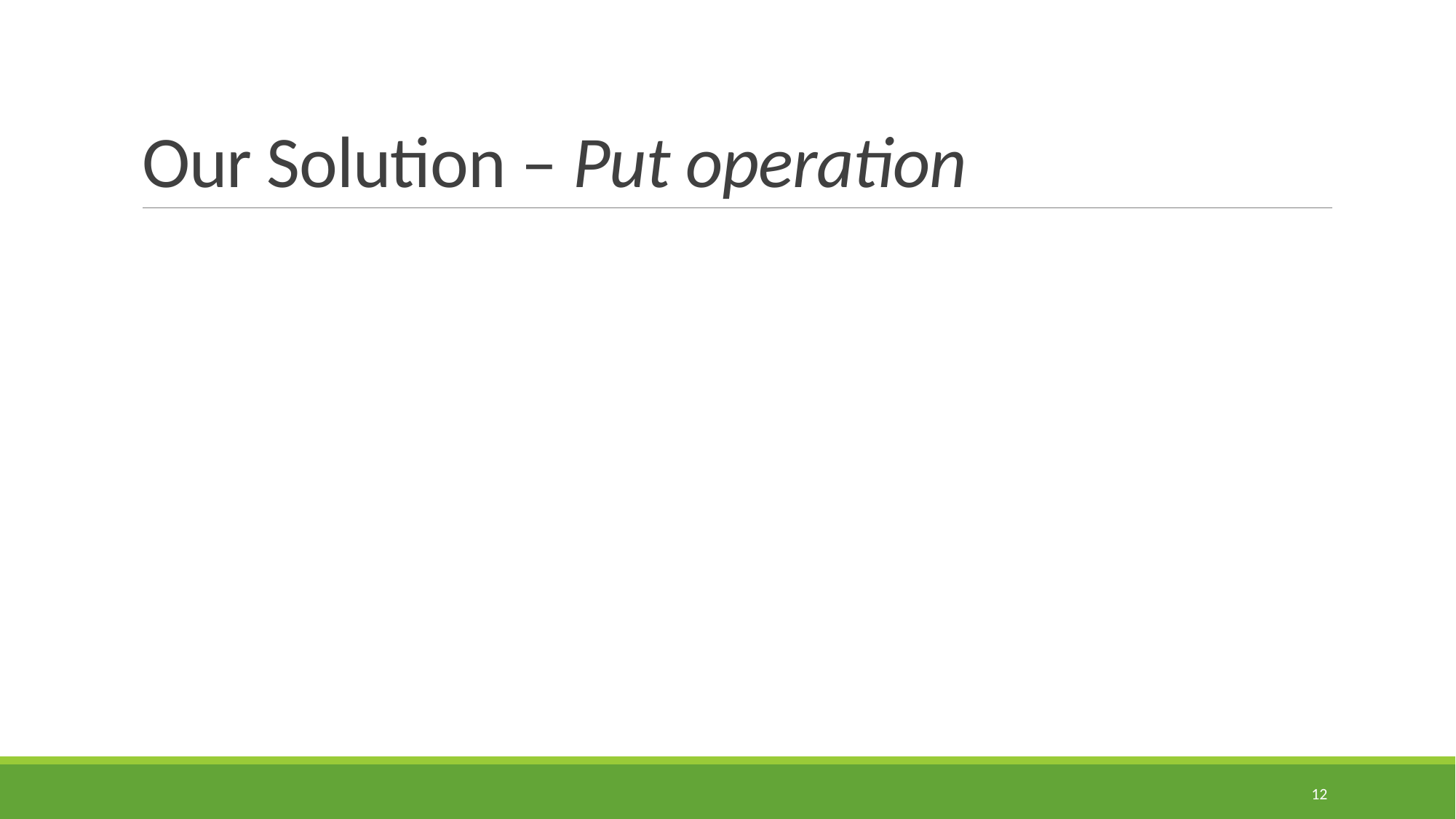

# Our Solution – Put operation

12